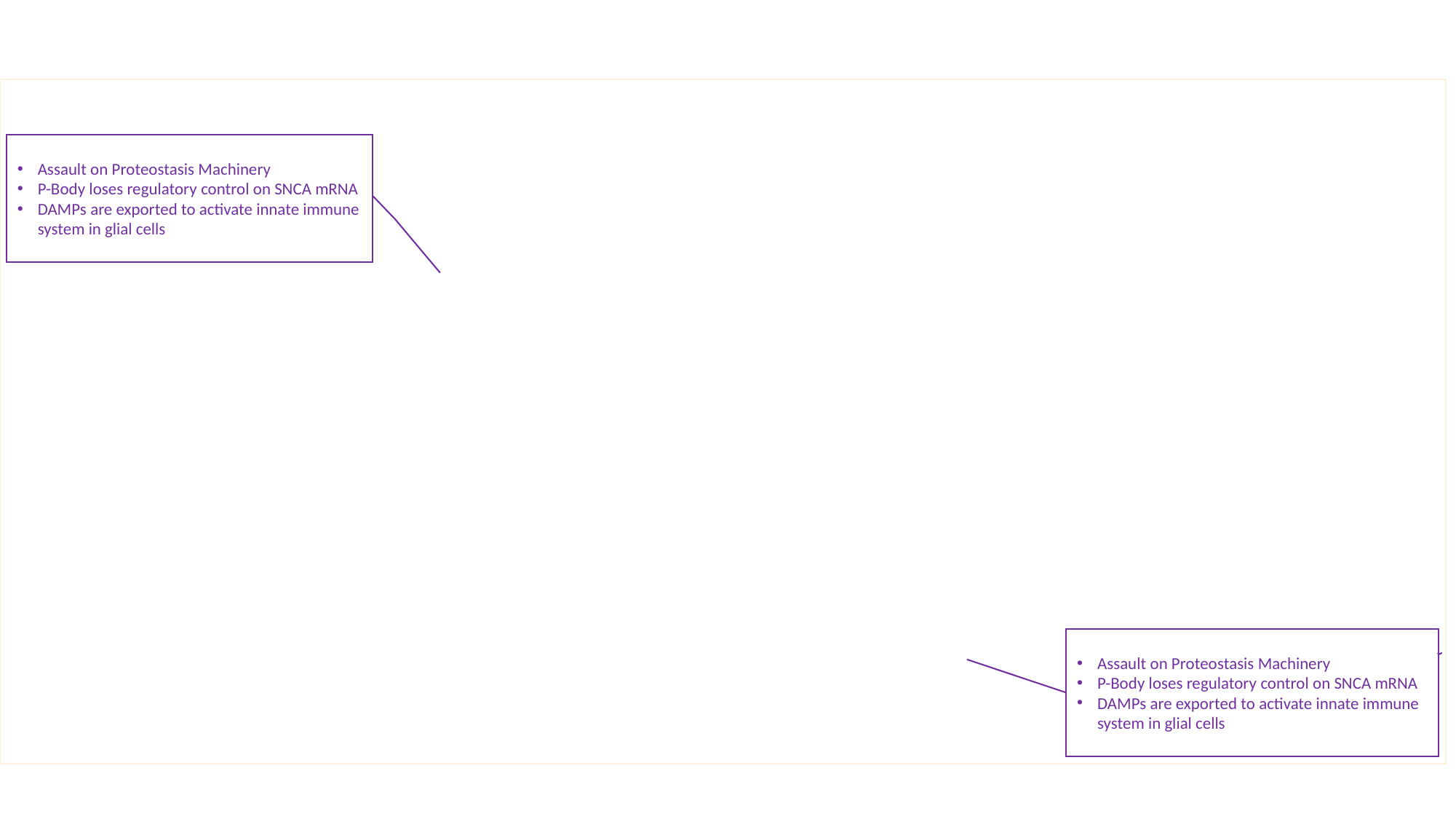

Assault on Proteostasis Machinery
P-Body loses regulatory control on SNCA mRNA
DAMPs are exported to activate innate immune system in glial cells
Assault on Proteostasis Machinery
P-Body loses regulatory control on SNCA mRNA
DAMPs are exported to activate innate immune system in glial cells